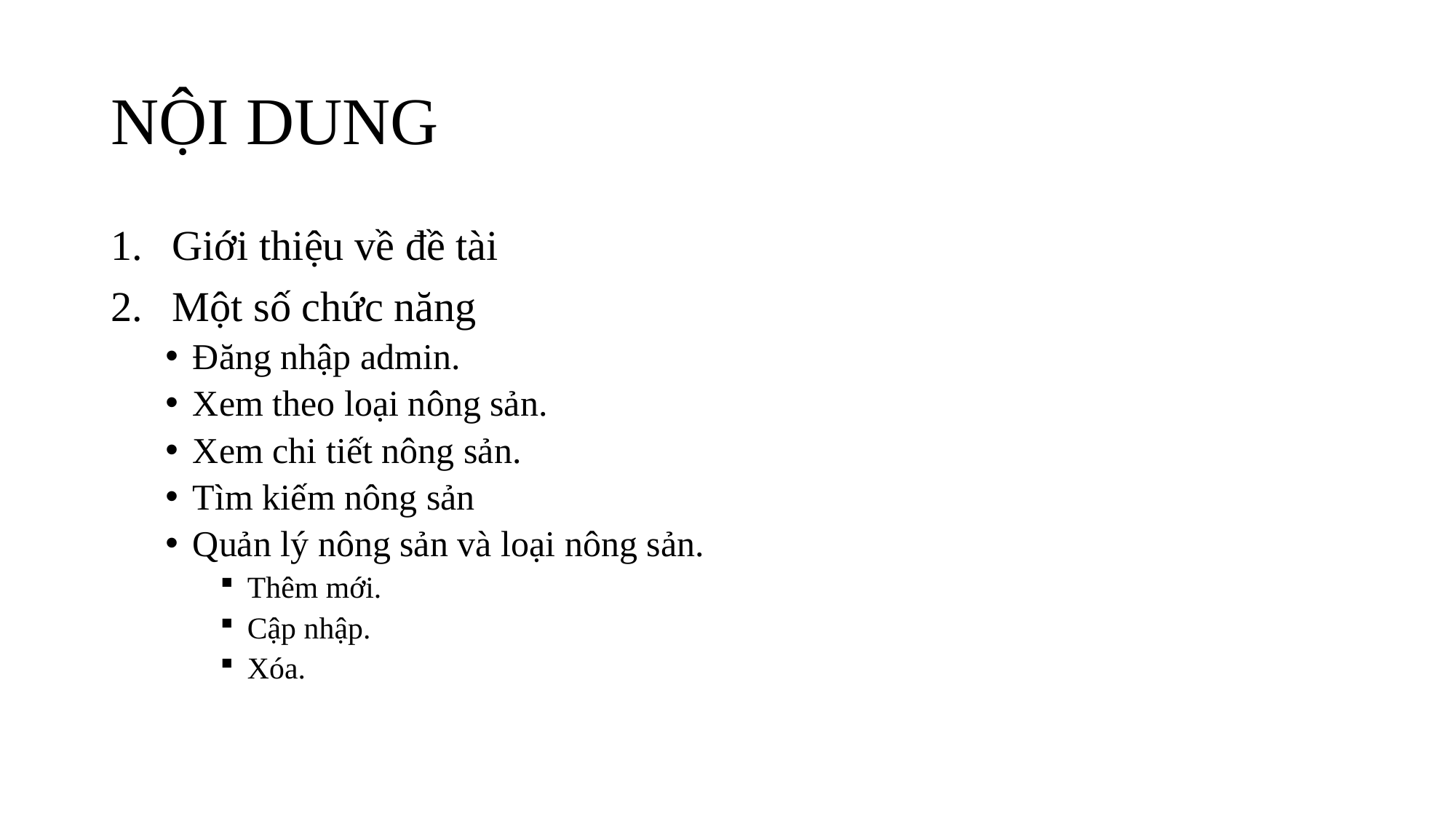

# NỘI DUNG
Giới thiệu về đề tài
Một số chức năng
Đăng nhập admin.
Xem theo loại nông sản.
Xem chi tiết nông sản.
Tìm kiếm nông sản
Quản lý nông sản và loại nông sản.
Thêm mới.
Cập nhập.
Xóa.